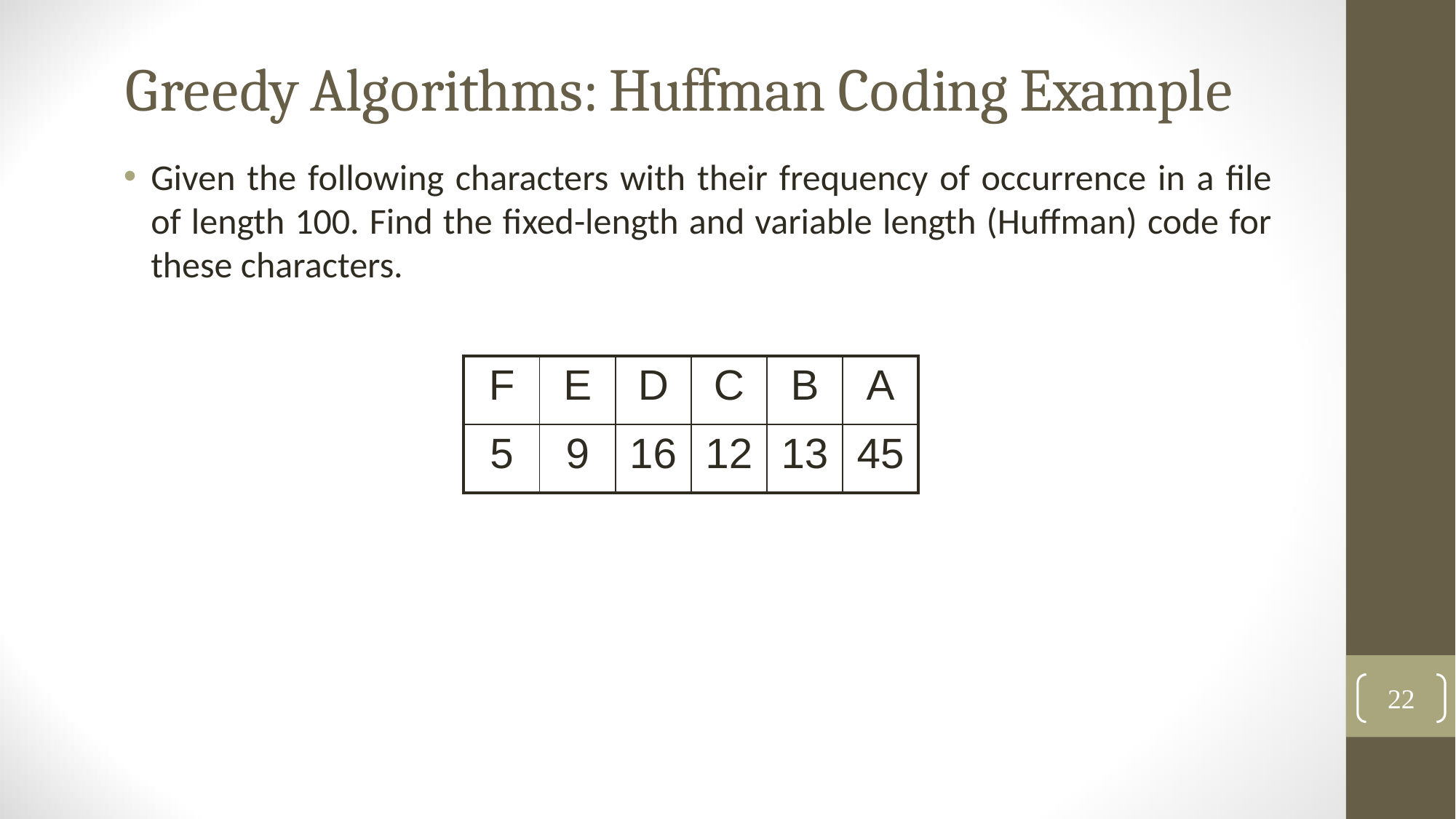

# Greedy Algorithms: Huffman Coding Example
Given the following characters with their frequency of occurrence in a file of length 100. Find the fixed-length and variable length (Huffman) code for these characters.
| F | E | D | C | B | A |
| --- | --- | --- | --- | --- | --- |
| 5 | 9 | 16 | 12 | 13 | 45 |
22